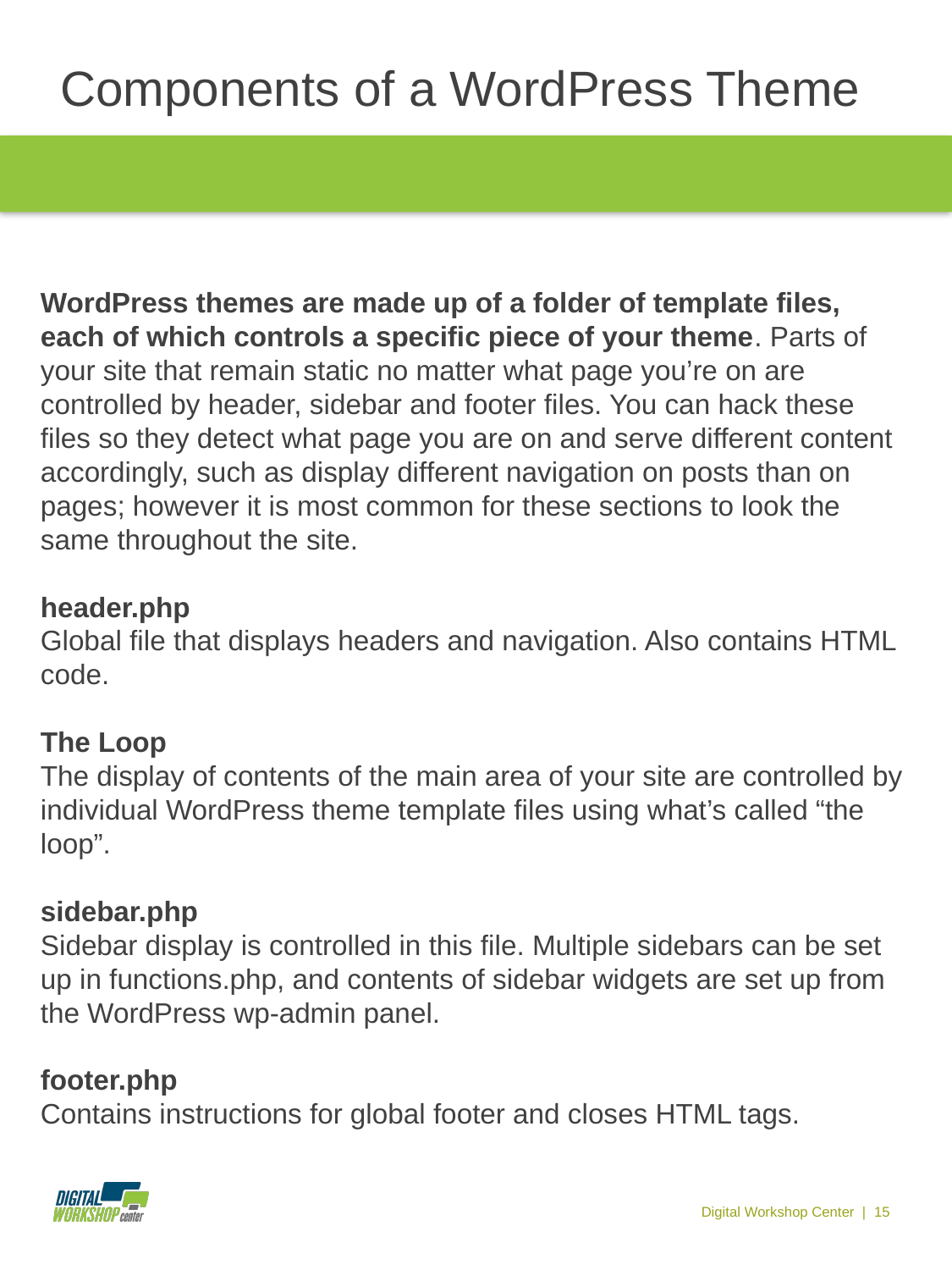

Components of a WordPress Theme

WordPress themes are made up of a folder of template files, each of which controls a specific piece of your theme. Parts of your site that remain static no matter what page you’re on are controlled by header, sidebar and footer files. You can hack these files so they detect what page you are on and serve different content accordingly, such as display different navigation on posts than on pages; however it is most common for these sections to look the same throughout the site.

header.php
Global file that displays headers and navigation. Also contains HTML code.

The Loop
The display of contents of the main area of your site are controlled by individual WordPress theme template files using what’s called “the loop”.

sidebar.php
Sidebar display is controlled in this file. Multiple sidebars can be set up in functions.php, and contents of sidebar widgets are set up from the WordPress wp-admin panel.

footer.php
Contains instructions for global footer and closes HTML tags.